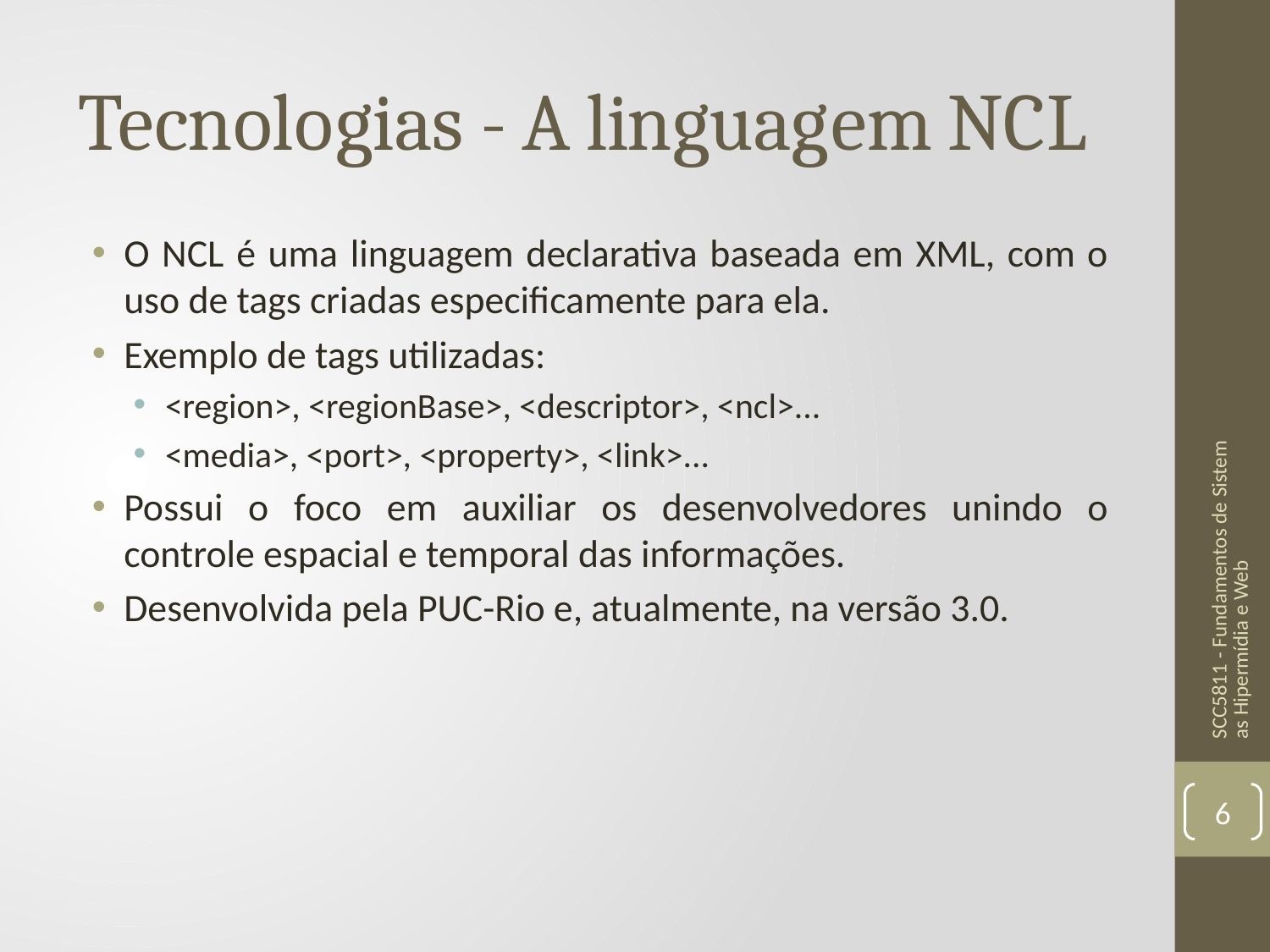

# Tecnologias - A linguagem NCL
O NCL é uma linguagem declarativa baseada em XML, com o uso de tags criadas especificamente para ela.
Exemplo de tags utilizadas:
<region>, <regionBase>, <descriptor>, <ncl>...
<media>, <port>, <property>, <link>...
Possui o foco em auxiliar os desenvolvedores unindo o controle espacial e temporal das informações.
Desenvolvida pela PUC-Rio e, atualmente, na versão 3.0.

SCC5811 - Fundamentos de Sistemas Hipermídia e Web
6